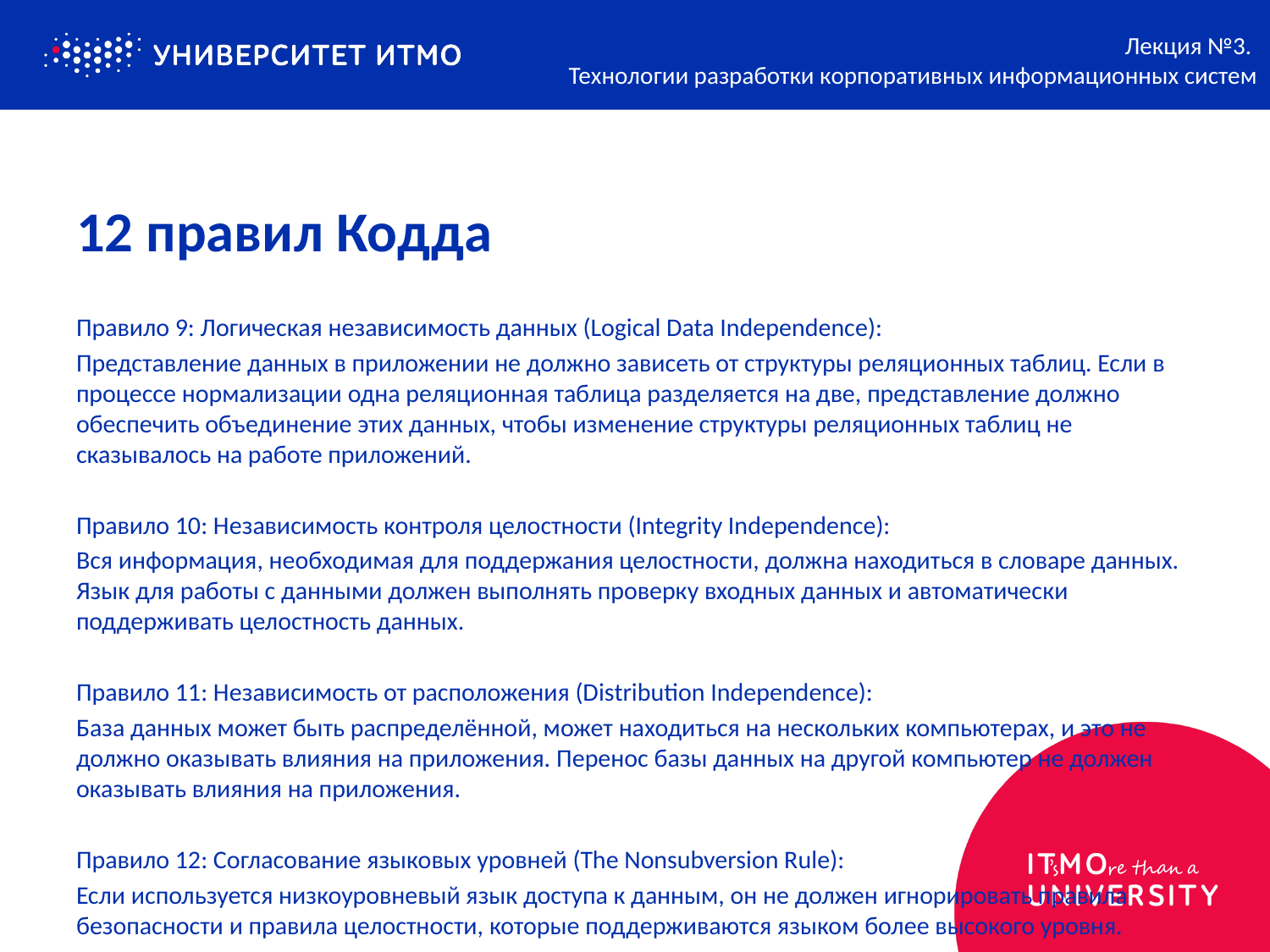

Лекция №3.
Технологии разработки корпоративных информационных систем
# 12 правил Кодда

Правило 9: Логическая независимость данных (Logical Data Independence):
Представление данных в приложении не должно зависеть от структуры реляционных таблиц. Если в процессе нормализации одна реляционная таблица разделяется на две, представление должно обеспечить объединение этих данных, чтобы изменение структуры реляционных таблиц не сказывалось на работе приложений.

Правило 10: Независимость контроля целостности (Integrity Independence):
Вся информация, необходимая для поддержания целостности, должна находиться в словаре данных. Язык для работы с данными должен выполнять проверку входных данных и автоматически поддерживать целостность данных.

Правило 11: Независимость от расположения (Distribution Independence):
База данных может быть распределённой, может находиться на нескольких компьютерах, и это не должно оказывать влияния на приложения. Перенос базы данных на другой компьютер не должен оказывать влияния на приложения.

Правило 12: Согласование языковых уровней (The Nonsubversion Rule):
Если используется низкоуровневый язык доступа к данным, он не должен игнорировать правила безопасности и правила целостности, которые поддерживаются языком более высокого уровня.